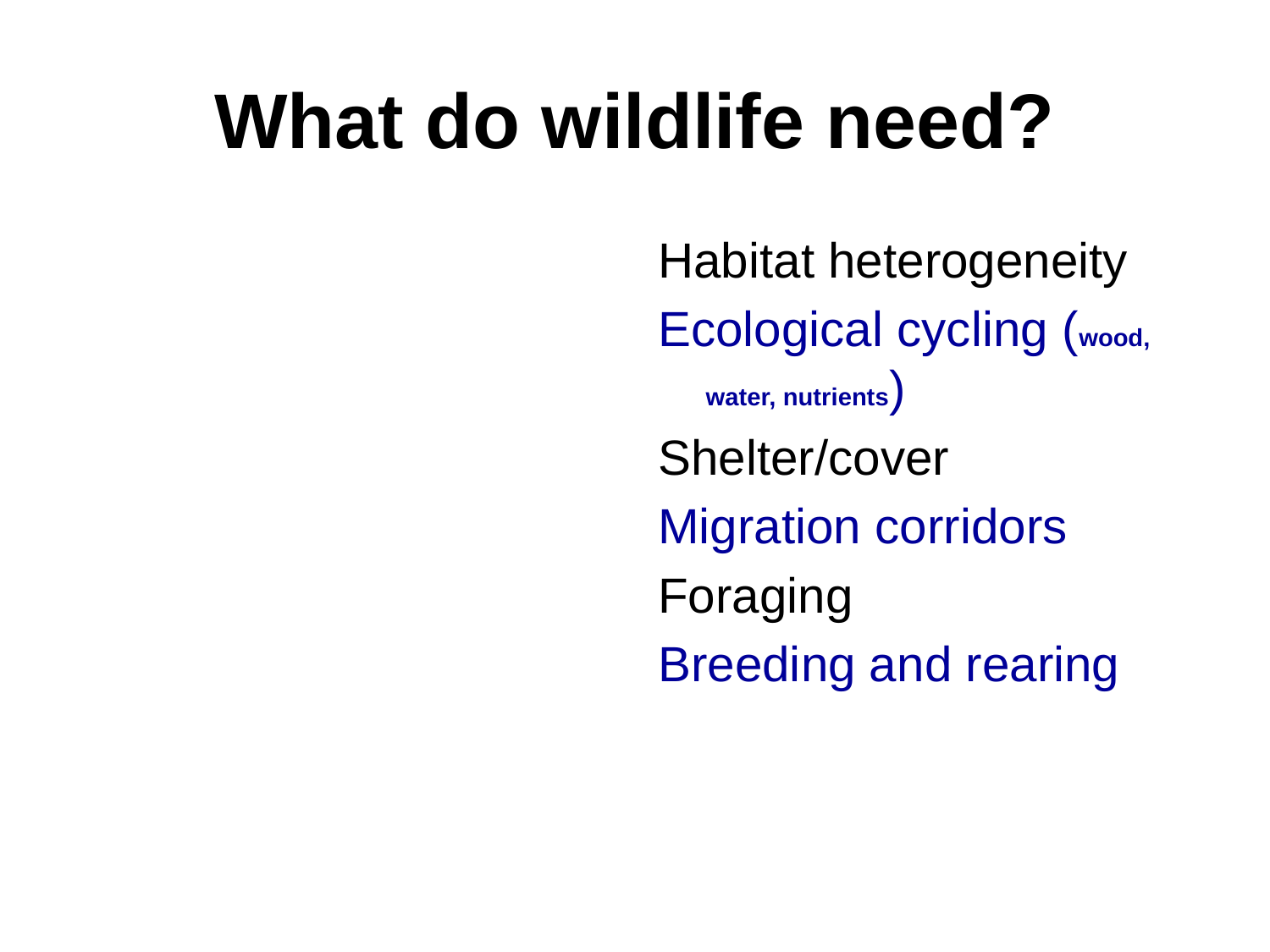

What do wildlife need?
Habitat heterogeneity
Ecological cycling (wood, water, nutrients)
Shelter/cover
Migration corridors
Foraging
Breeding and rearing